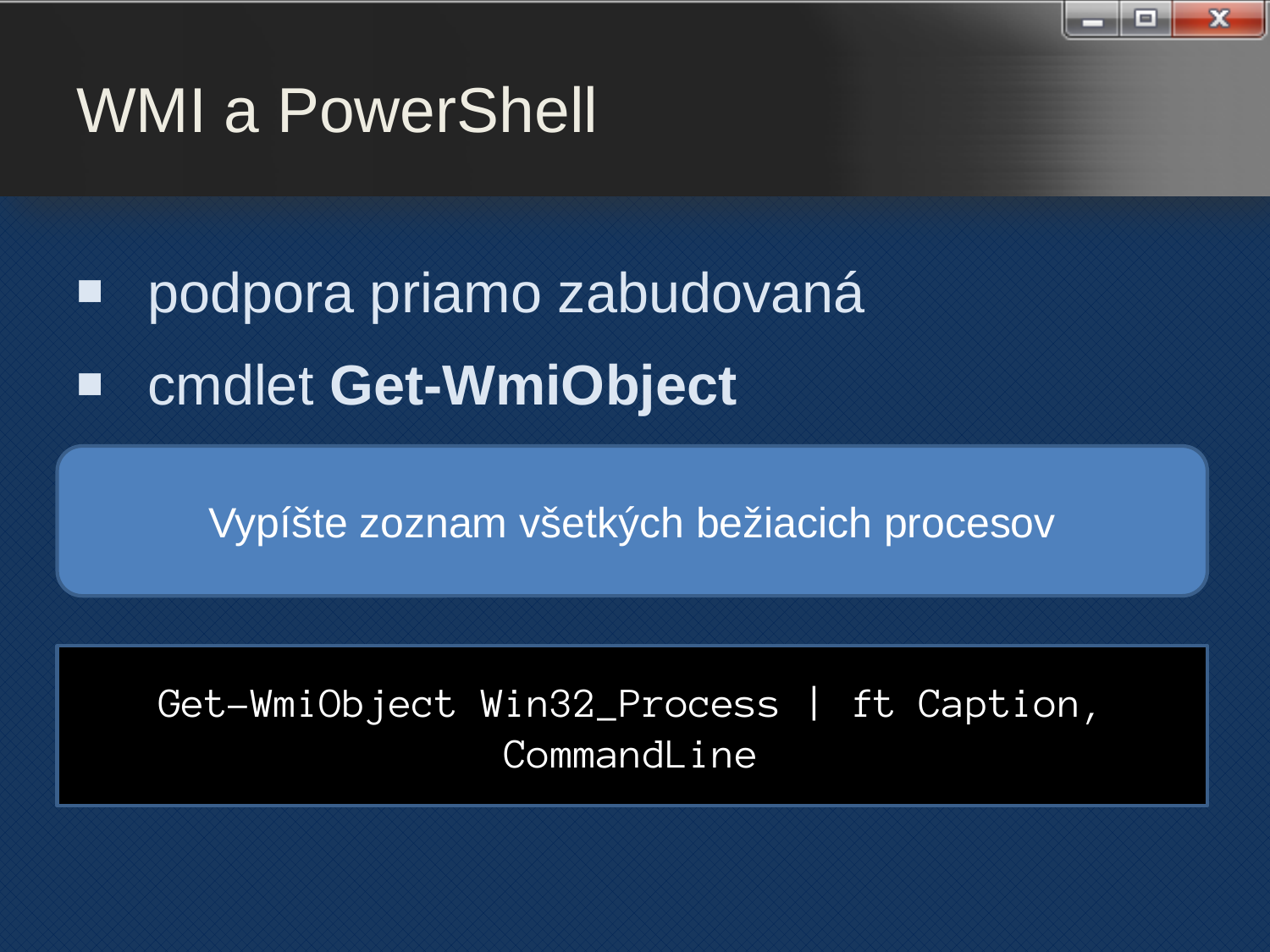

# WMI a PowerShell
podpora priamo zabudovaná
cmdlet Get-WmiObject
Vypíšte zoznam všetkých bežiacich procesov
Get-WmiObject Win32_Process | ft Caption, CommandLine